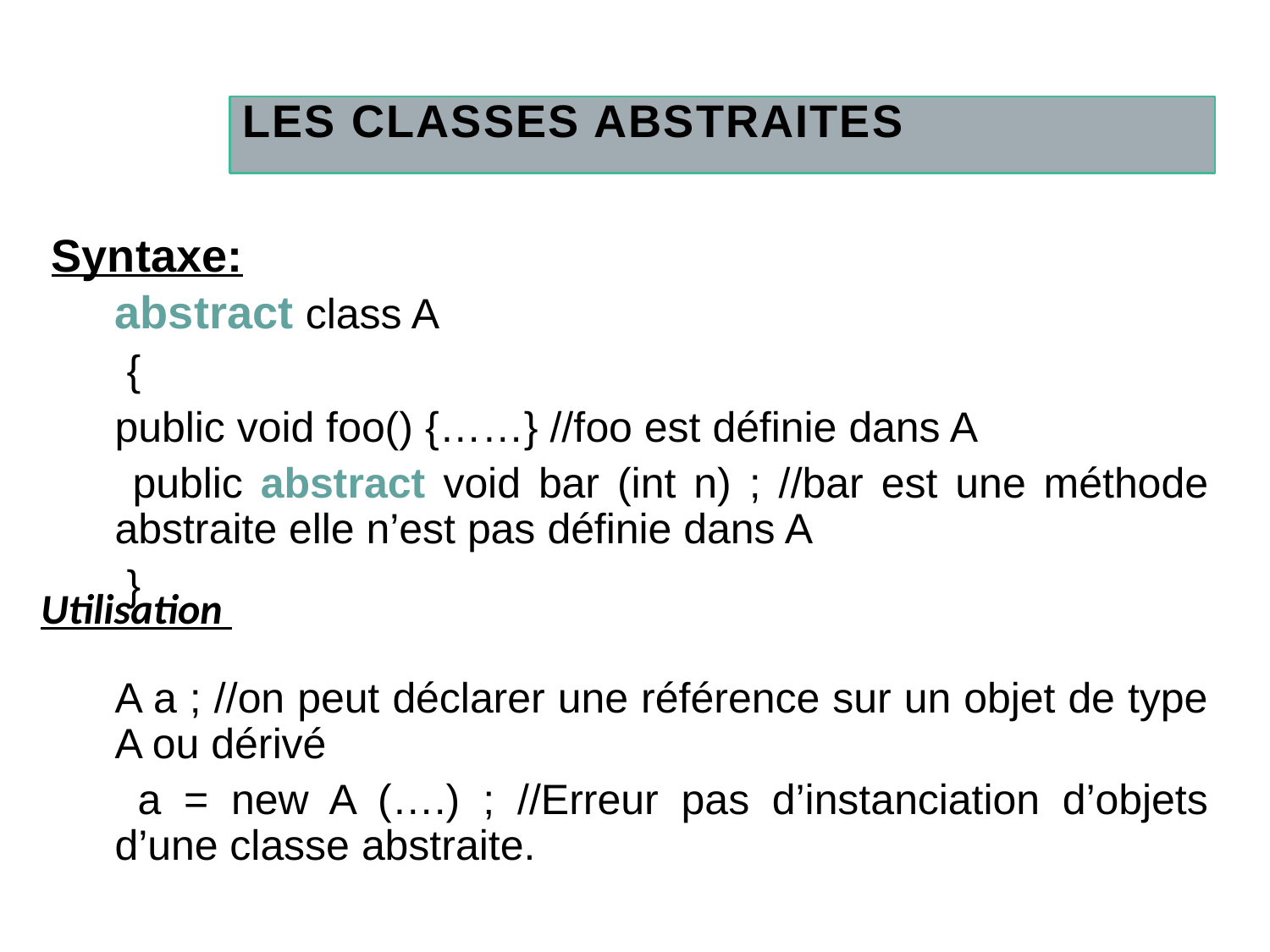

# Les classes abstraites
Syntaxe:
abstract class A
 {
public void foo() {……} //foo est définie dans A
 public abstract void bar (int n) ; //bar est une méthode abstraite elle n’est pas définie dans A
 }

A a ; //on peut déclarer une référence sur un objet de type A ou dérivé
 a = new A (….) ; //Erreur pas d’instanciation d’objets d’une classe abstraite.
Utilisation
5